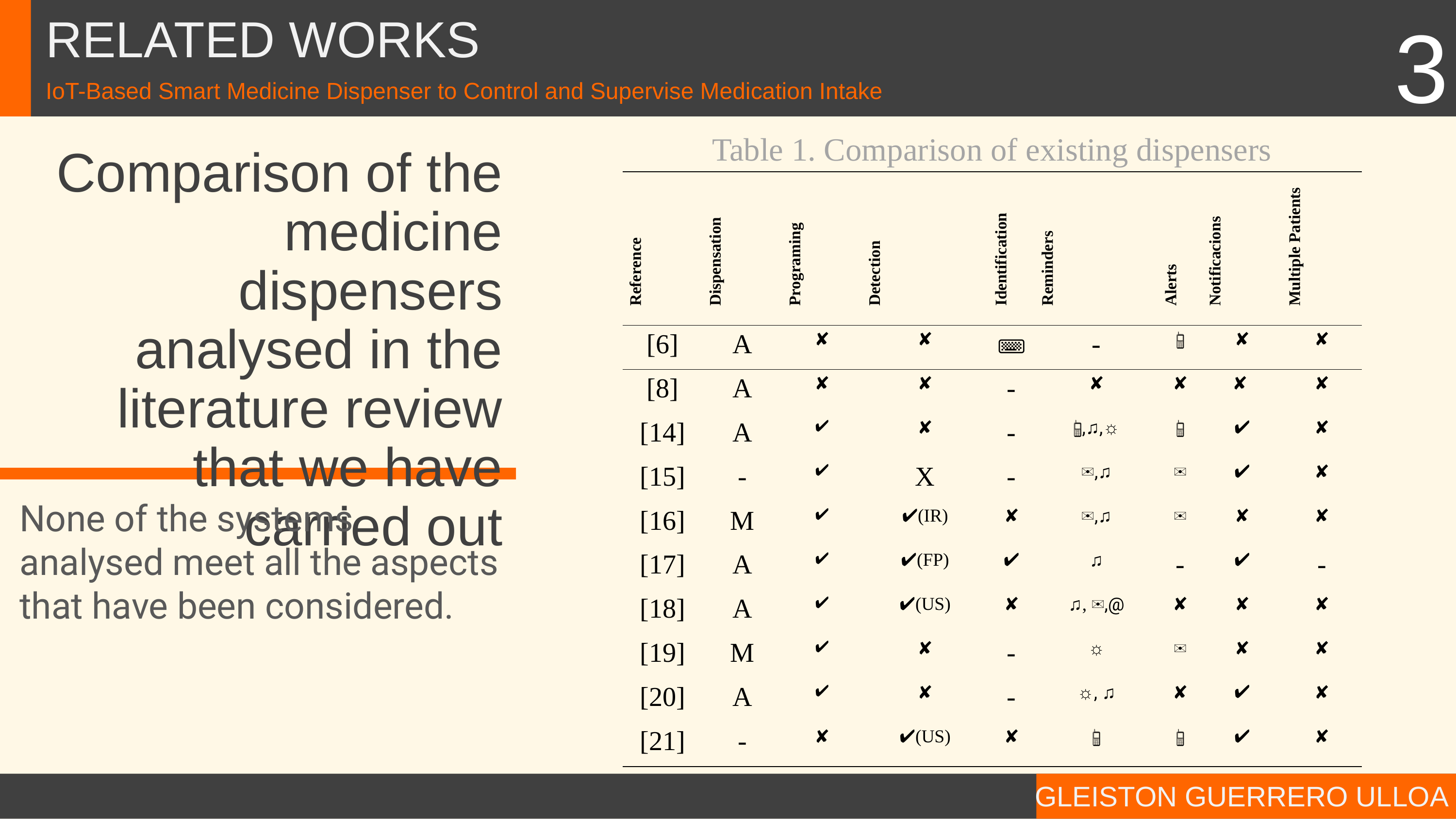

3
# RELATED WORKS
IoT-Based Smart Medicine Dispenser to Control and Supervise Medication Intake
| Table 1. Comparison of existing dispensers |  |  |  |  |  |  |  |  |
| --- | --- | --- | --- | --- | --- | --- | --- | --- |
| Reference | Dispensation | Programing | Detection | Identification | Reminders | Alerts | Notificacions | Multiple Patients |
| [6] | A | ✘ | ✘ | ⌨️ | - | 📱 | ✘ | ✘ |
| [8] | A | ✘ | ✘ | - | ✘ | ✘ | ✘ | ✘ |
| [14] | A | ✔ | ✘ | - | 📱,♫,☼ | 📱 | ✔ | ✘ |
| [15] | - | ✔ | X | - | ✉,♫ | ✉ | ✔ | ✘ |
| [16] | M | ✔️ | ✔(IR) | ✘ | ✉,♫ | ✉ | ✘ | ✘ |
| [17] | A | ✔ | ✔(FP) | ✔ | ♫ | - | ✔ | - |
| [18] | A | ✔ | ✔(US) | ✘ | ♫, ✉,@ | ✘ | ✘ | ✘ |
| [19] | M | ✔ | ✘ | - | ☼ | ✉ | ✘ | ✘ |
| [20] | A | ✔ | ✘ | - | ☼, ♫ | ✘ | ✔ | ✘ |
| [21] | - | ✘ | ✔(US) | ✘ | 📱 | 📱 | ✔ | ✘ |
Comparison of the medicine dispensers analysed in the literature review that we have carried out
None of the systems analysed meet all the aspects that have been considered.
GLEISTON GUERRERO ULLOA